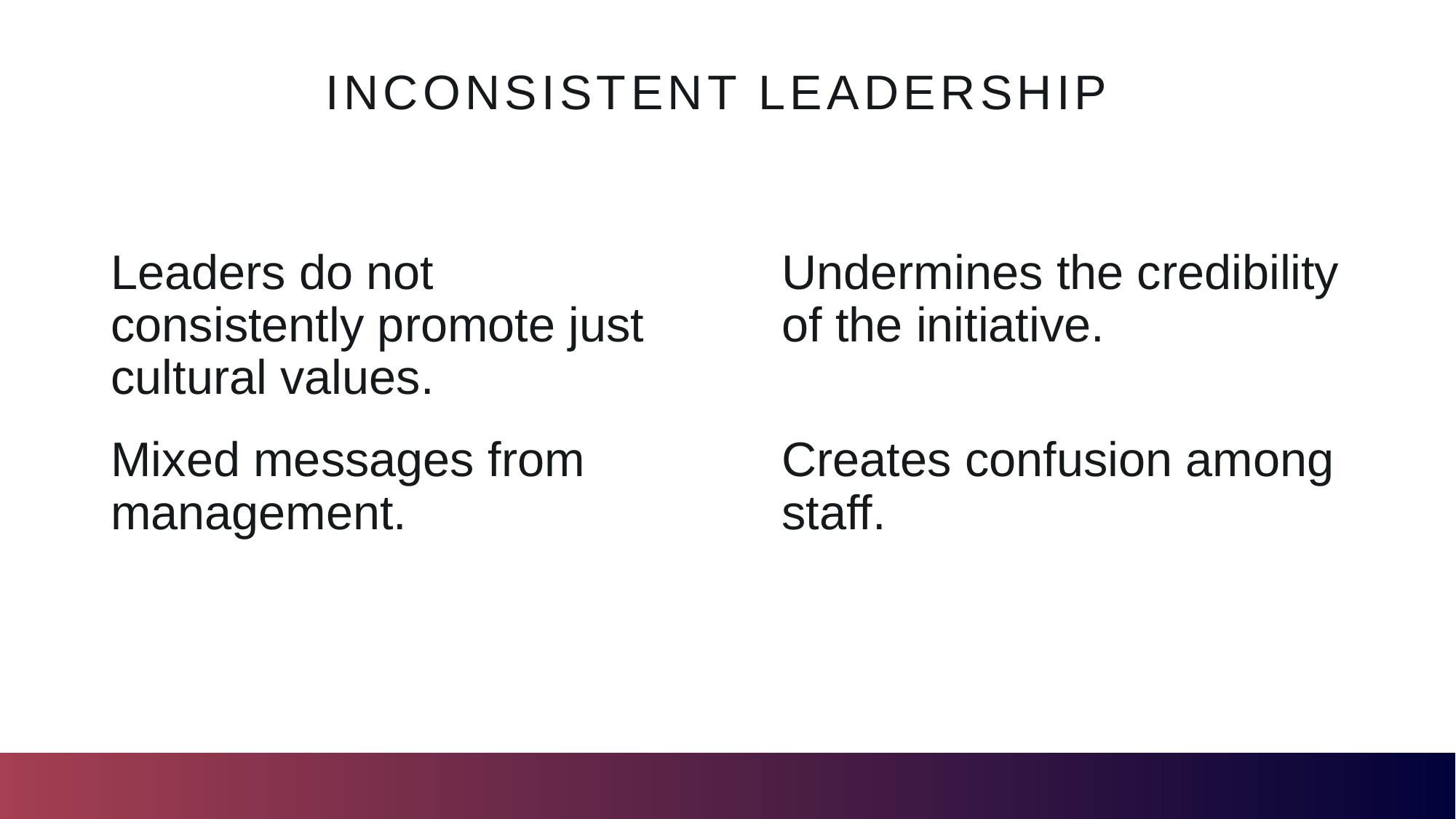

# Inconsistent Leadership
Undermines the credibility of the initiative.

Creates confusion among staff.
Leaders do not consistently promote just cultural values.
Mixed messages from management.